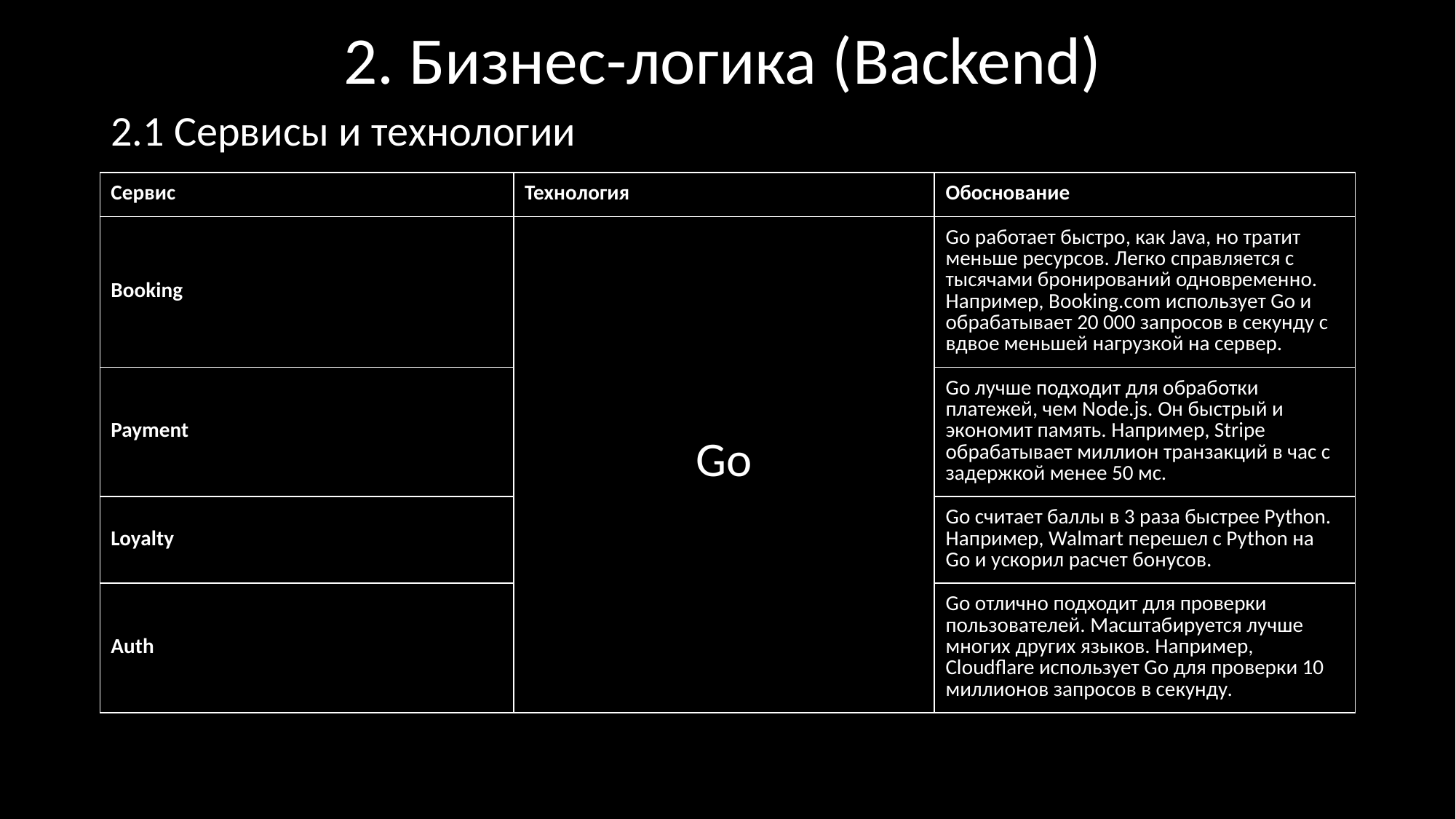

2. Бизнес-логика (Backend)
2.1 Сервисы и технологии
| Сервис | Технология | Обоснование |
| --- | --- | --- |
| Booking | Go | Go работает быстро, как Java, но тратит меньше ресурсов. Легко справляется с тысячами бронирований одновременно. Например, Booking.com использует Go и обрабатывает 20 000 запросов в секунду с вдвое меньшей нагрузкой на сервер. |
| Payment |  | Go лучше подходит для обработки платежей, чем Node.js. Он быстрый и экономит память. Например, Stripe обрабатывает миллион транзакций в час с задержкой менее 50 мс. |
| Loyalty |  | Go считает баллы в 3 раза быстрее Python. Например, Walmart перешел с Python на Go и ускорил расчет бонусов. |
| Auth |  | Go отлично подходит для проверки пользователей. Масштабируется лучше многих других языков. Например, Cloudflare использует Go для проверки 10 миллионов запросов в секунду. |